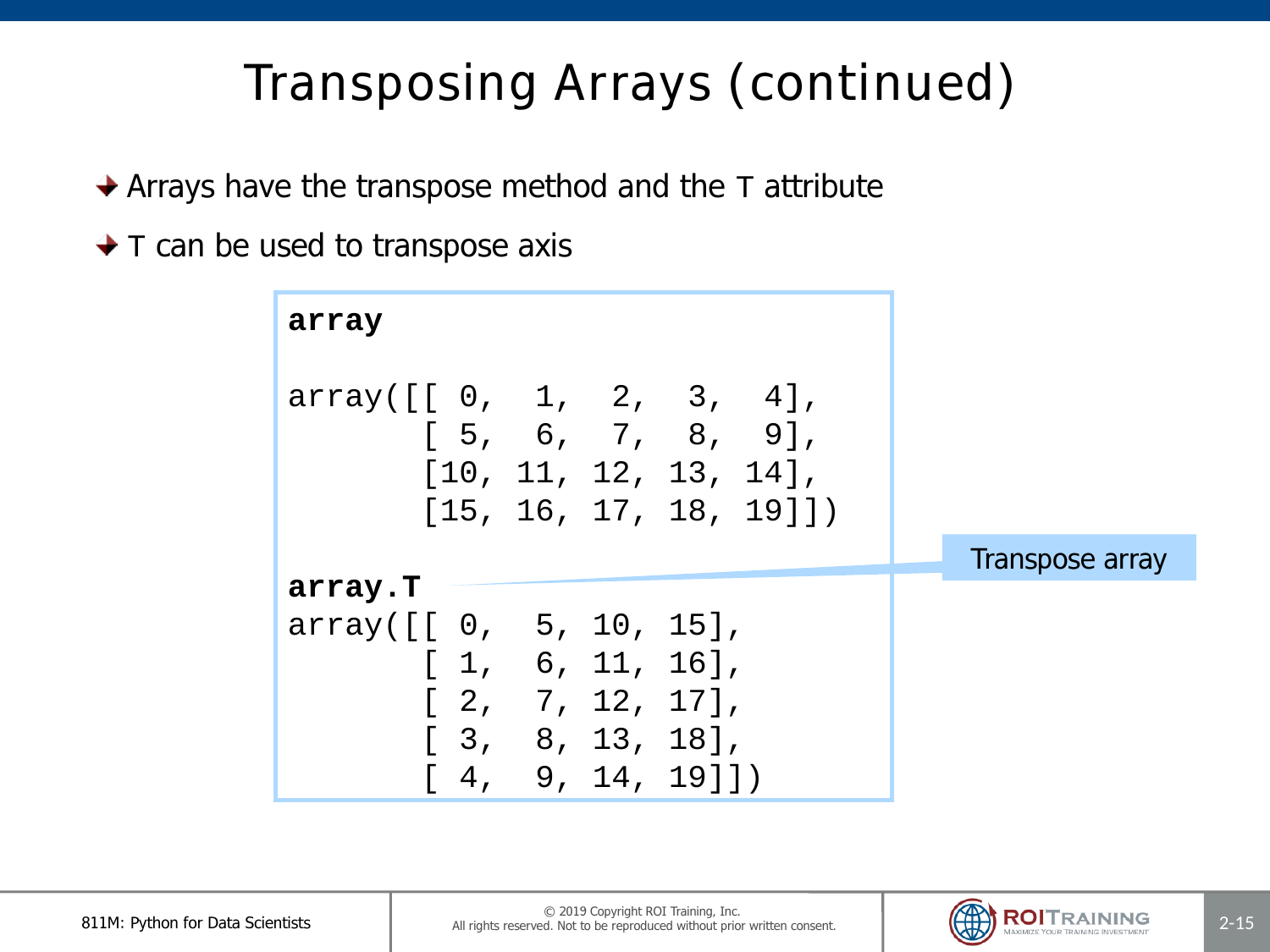

# Transposing Arrays (continued)
Arrays have the transpose method and the T attribute
T can be used to transpose axis
array

array([[ 0,  1,  2,  3,  4],
       [ 5,  6,  7,  8,  9],
       [10, 11, 12, 13, 14],
       [15, 16, 17, 18, 19]])

array.T
array([[ 0,  5, 10, 15],
       [ 1,  6, 11, 16],
       [ 2,  7, 12, 17],
       [ 3,  8, 13, 18],
       [ 4,  9, 14, 19]])
Transpose array